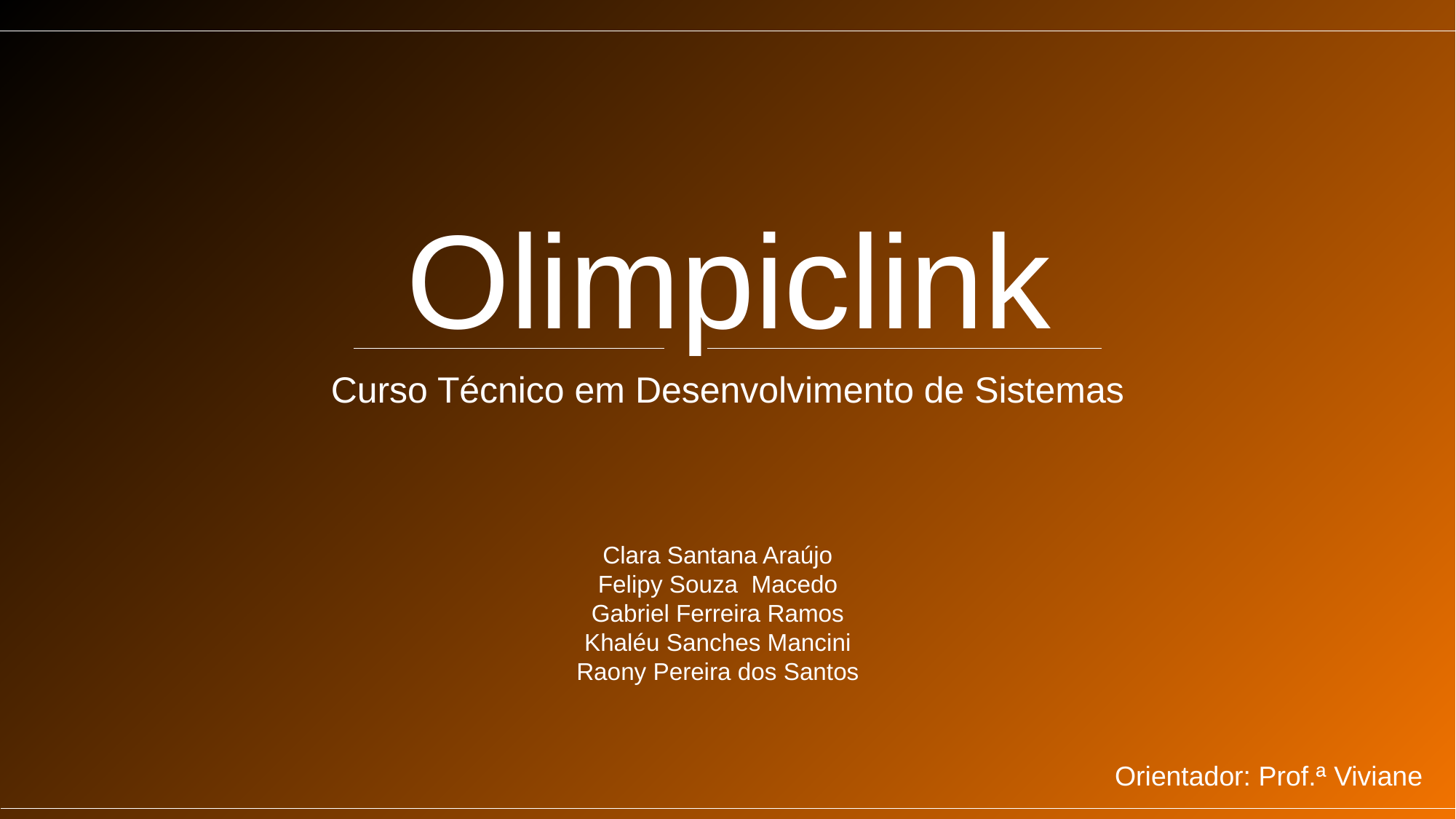

# Olimpiclink
Curso Técnico em Desenvolvimento de Sistemas
Clara Santana Araújo
Felipy Souza  Macedo
Gabriel Ferreira Ramos
Khaléu Sanches Mancini
Raony Pereira dos Santos
Orientador: Prof.ª Viviane